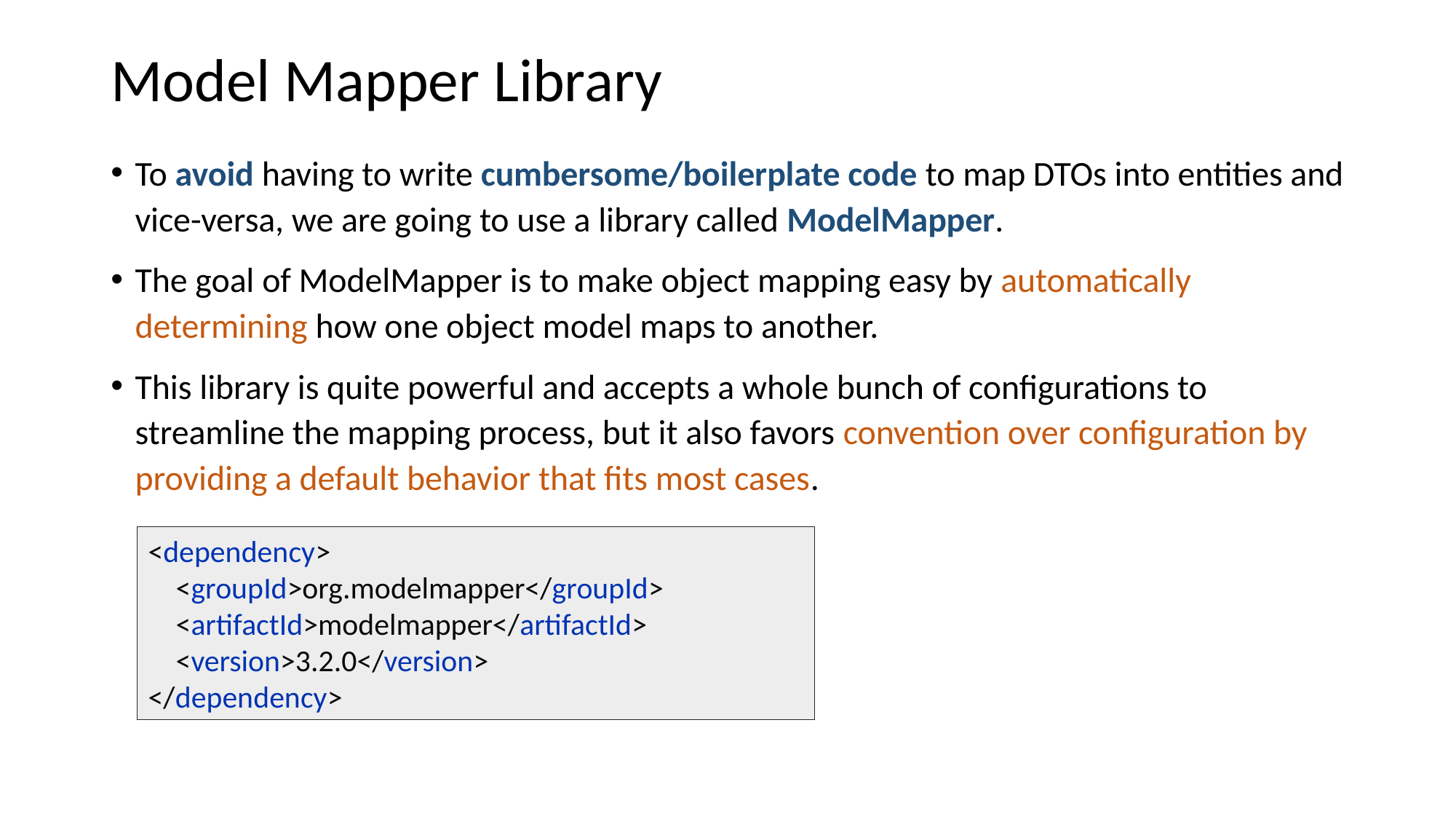

# Model Mapper Library
To avoid having to write cumbersome/boilerplate code to map DTOs into entities and vice-versa, we are going to use a library called ModelMapper.
The goal of ModelMapper is to make object mapping easy by automatically determining how one object model maps to another.
This library is quite powerful and accepts a whole bunch of configurations to streamline the mapping process, but it also favors convention over configuration by providing a default behavior that fits most cases.
<dependency>
    <groupId>org.modelmapper</groupId>
    <artifactId>modelmapper</artifactId>
    <version>3.2.0</version>
</dependency>